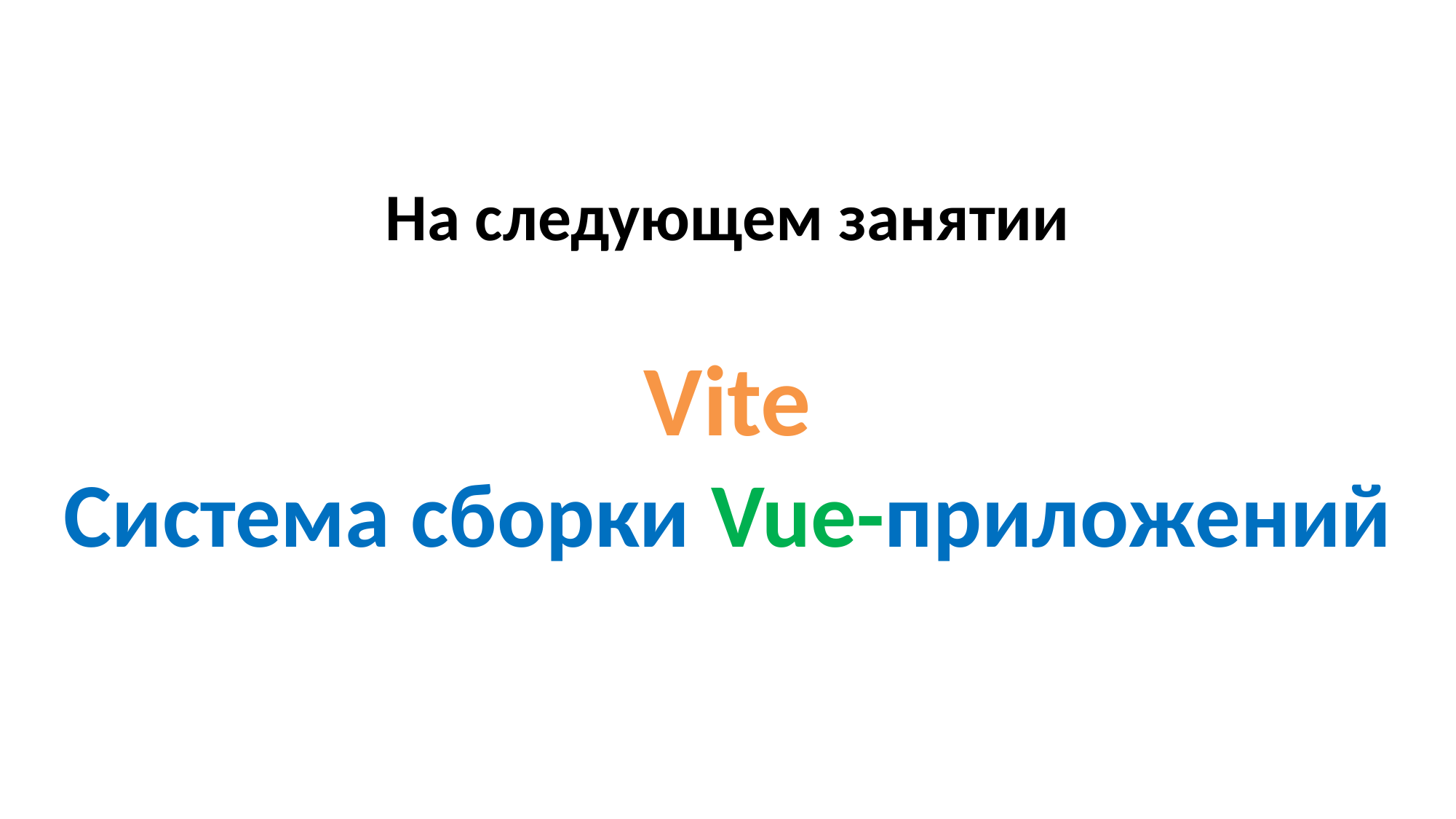

На следующем занятии
Vite
Система сборки Vue-приложений